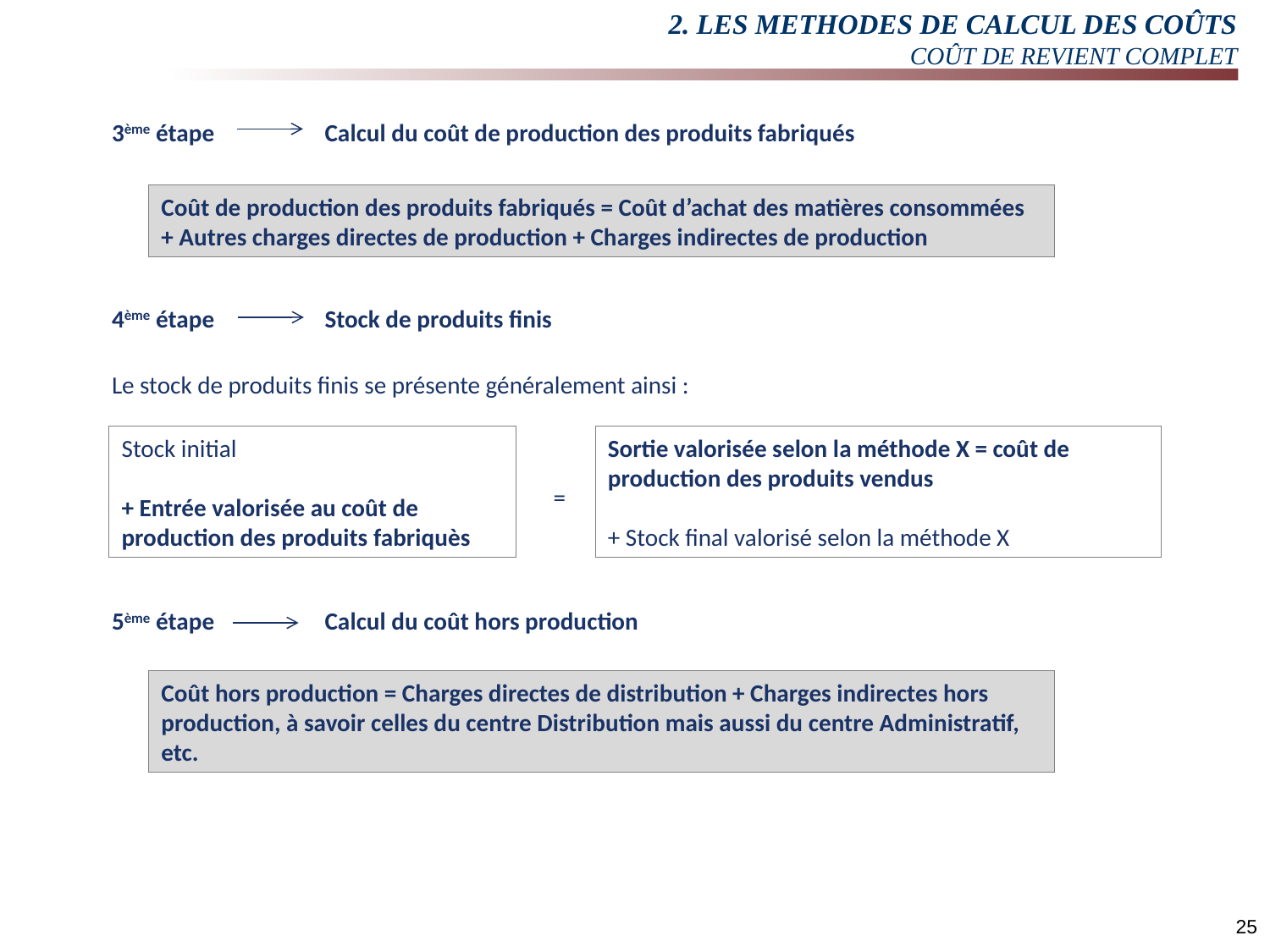

# 2. LES METHODES DE CALCUL DES COÛTS COÛT DE REVIENT COMPLET
3ème étape                    Calcul du coût de production des produits fabriqués

4ème étape                    Stock de produits finis
Le stock de produits finis se présente généralement ainsi :

5ème étape                    Calcul du coût hors production

Coût de production des produits fabriqués = Coût d’achat des matières consommées  + Autres charges directes de production + Charges indirectes de production
Stock initial

+ Entrée valorisée au coût de production des produits fabriquès
Sortie valorisée selon la méthode X = coût de production des produits vendus

+ Stock final valorisé selon la méthode X
=
Coût hors production = Charges directes de distribution + Charges indirectes hors production, à savoir celles du centre Distribution mais aussi du centre Administratif, etc.
25